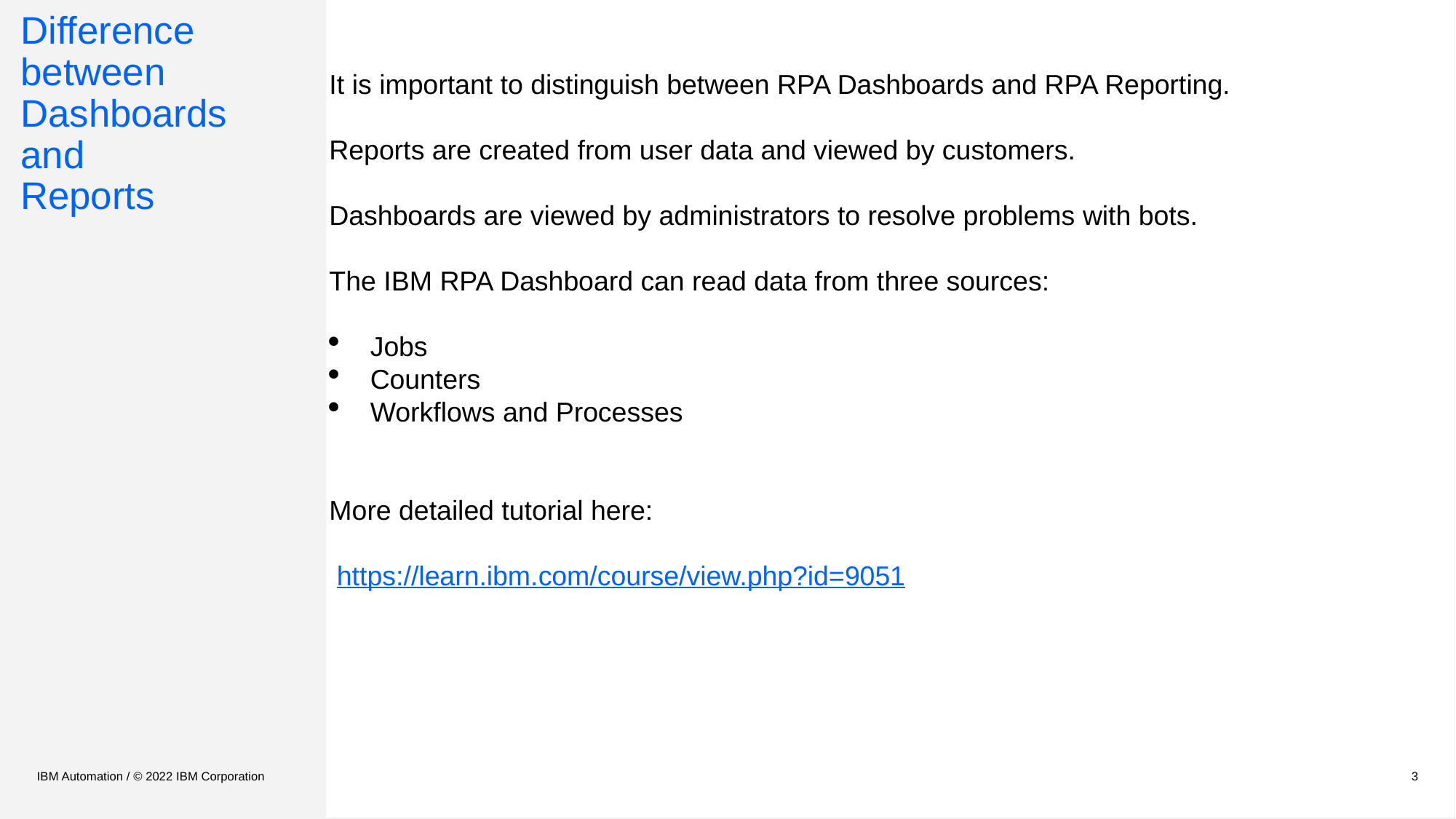

It is important to distinguish between RPA Dashboards and RPA Reporting.

Reports are created from user data and viewed by customers.

Dashboards are viewed by administrators to resolve problems with bots.

The IBM RPA Dashboard can read data from three sources:

Jobs
Counters
Workflows and Processes

More detailed tutorial here:

 https://learn.ibm.com/course/view.php?id=9051

Difference between
Dashboards
and
Reports

IBM Automation / © 2022 IBM Corporation
3